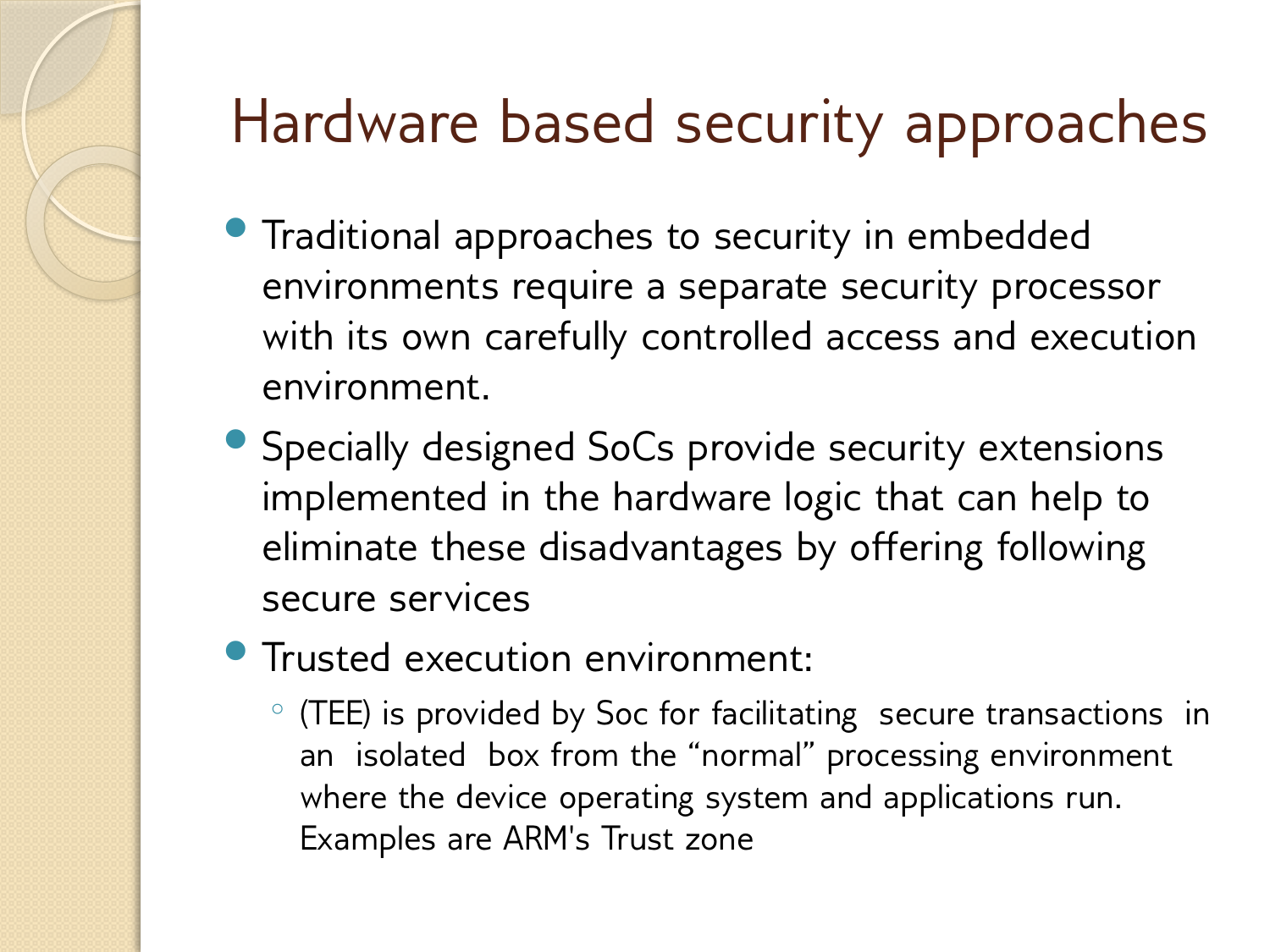

# Hardware based security approaches
Traditional approaches to security in embedded environments require a separate security processor with its own carefully controlled access and execution environment.
Specially designed SoCs provide security extensions implemented in the hardware logic that can help to eliminate these disadvantages by offering following secure services
Trusted execution environment:
(TEE) is provided by Soc for facilitating  secure transactions  in an  isolated  box from the “normal” processing environment where the device operating system and applications run. Examples are ARM's Trust zone